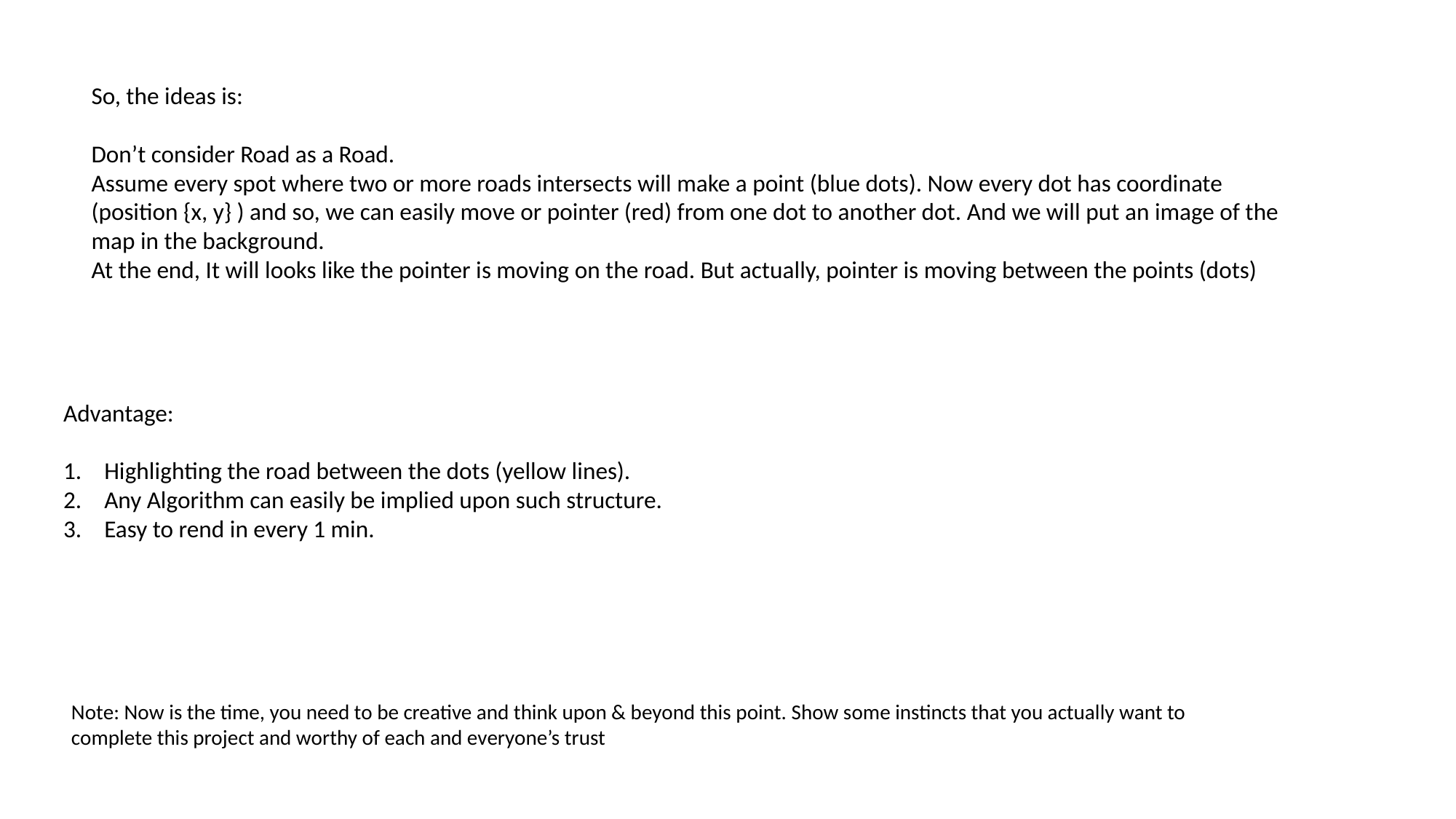

So, the ideas is:

Don’t consider Road as a Road.
Assume every spot where two or more roads intersects will make a point (blue dots). Now every dot has coordinate (position {x, y} ) and so, we can easily move or pointer (red) from one dot to another dot. And we will put an image of the map in the background.
At the end, It will looks like the pointer is moving on the road. But actually, pointer is moving between the points (dots)
Advantage:

Highlighting the road between the dots (yellow lines).
Any Algorithm can easily be implied upon such structure.
Easy to rend in every 1 min.

Note: Now is the time, you need to be creative and think upon & beyond this point. Show some instincts that you actually want to complete this project and worthy of each and everyone’s trust